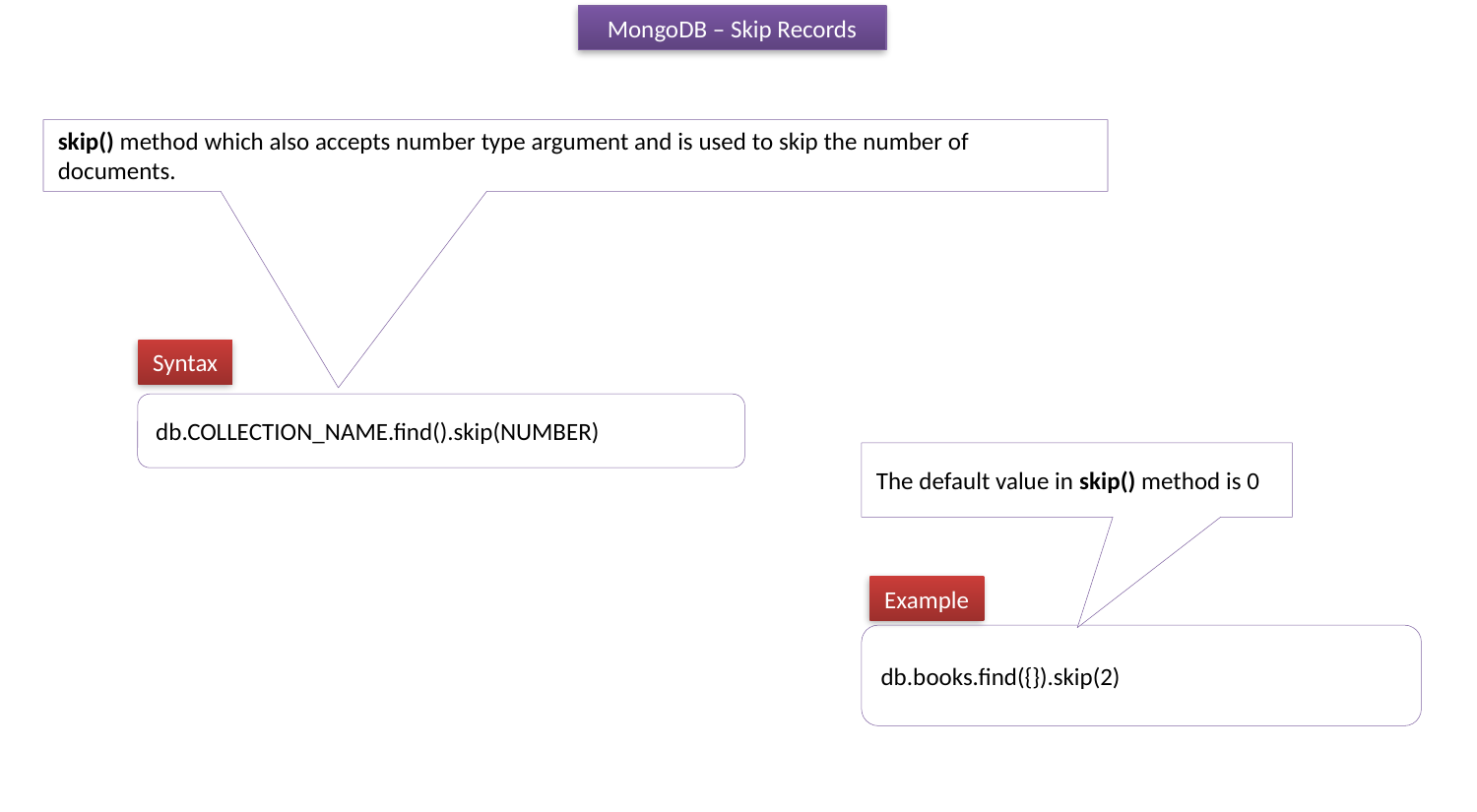

MongoDB – Skip Records

skip() method which also accepts number type argument and is used to skip the number of documents.
Syntax
db.COLLECTION_NAME.find().skip(NUMBER)
The default value in skip() method is 0
Example
db.books.find({}).skip(2)